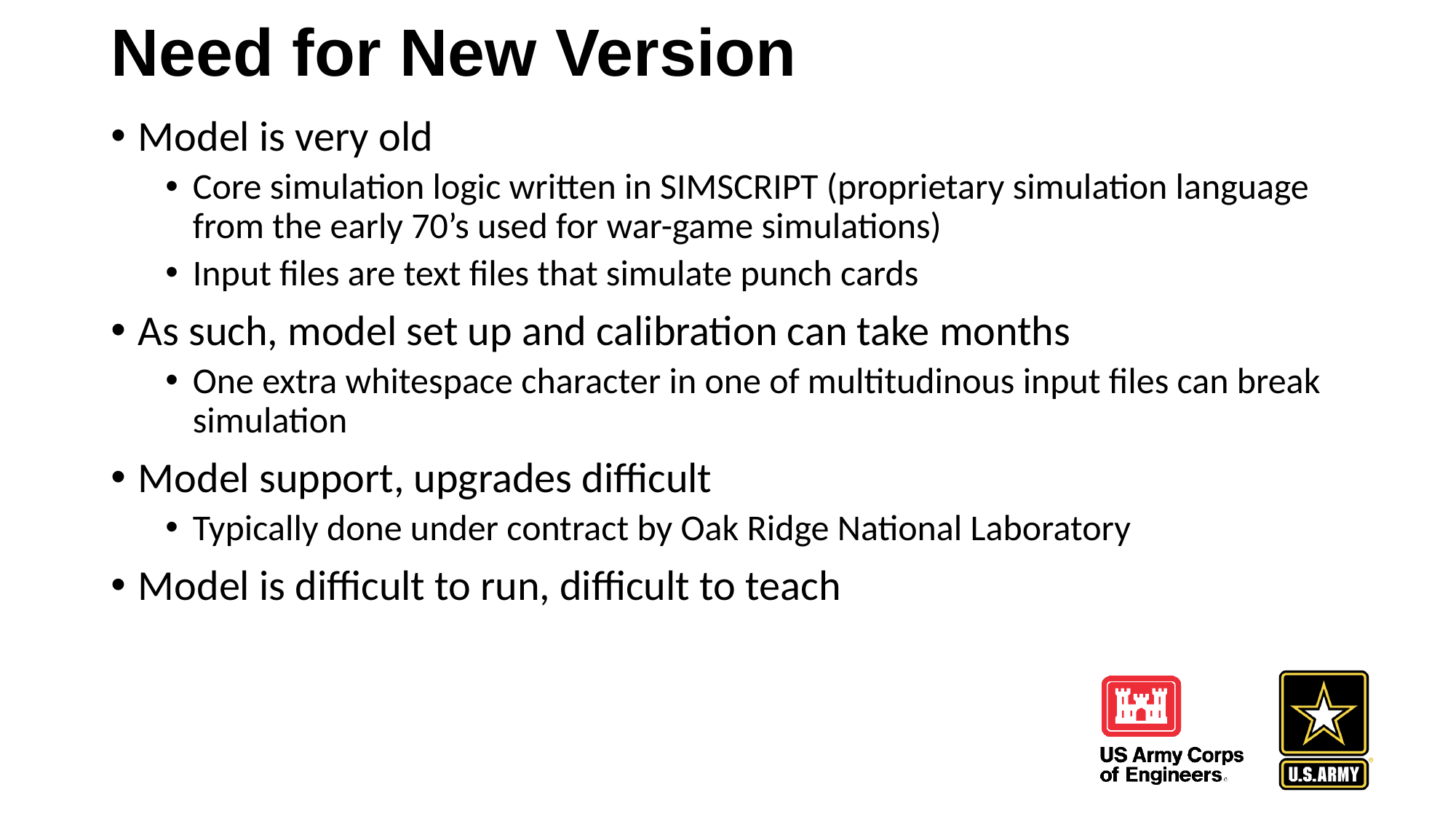

# Need for New Version
Model is very old
Core simulation logic written in SIMSCRIPT (proprietary simulation language from the early 70’s used for war-game simulations)
Input files are text files that simulate punch cards
As such, model set up and calibration can take months
One extra whitespace character in one of multitudinous input files can break simulation
Model support, upgrades difficult
Typically done under contract by Oak Ridge National Laboratory
Model is difficult to run, difficult to teach